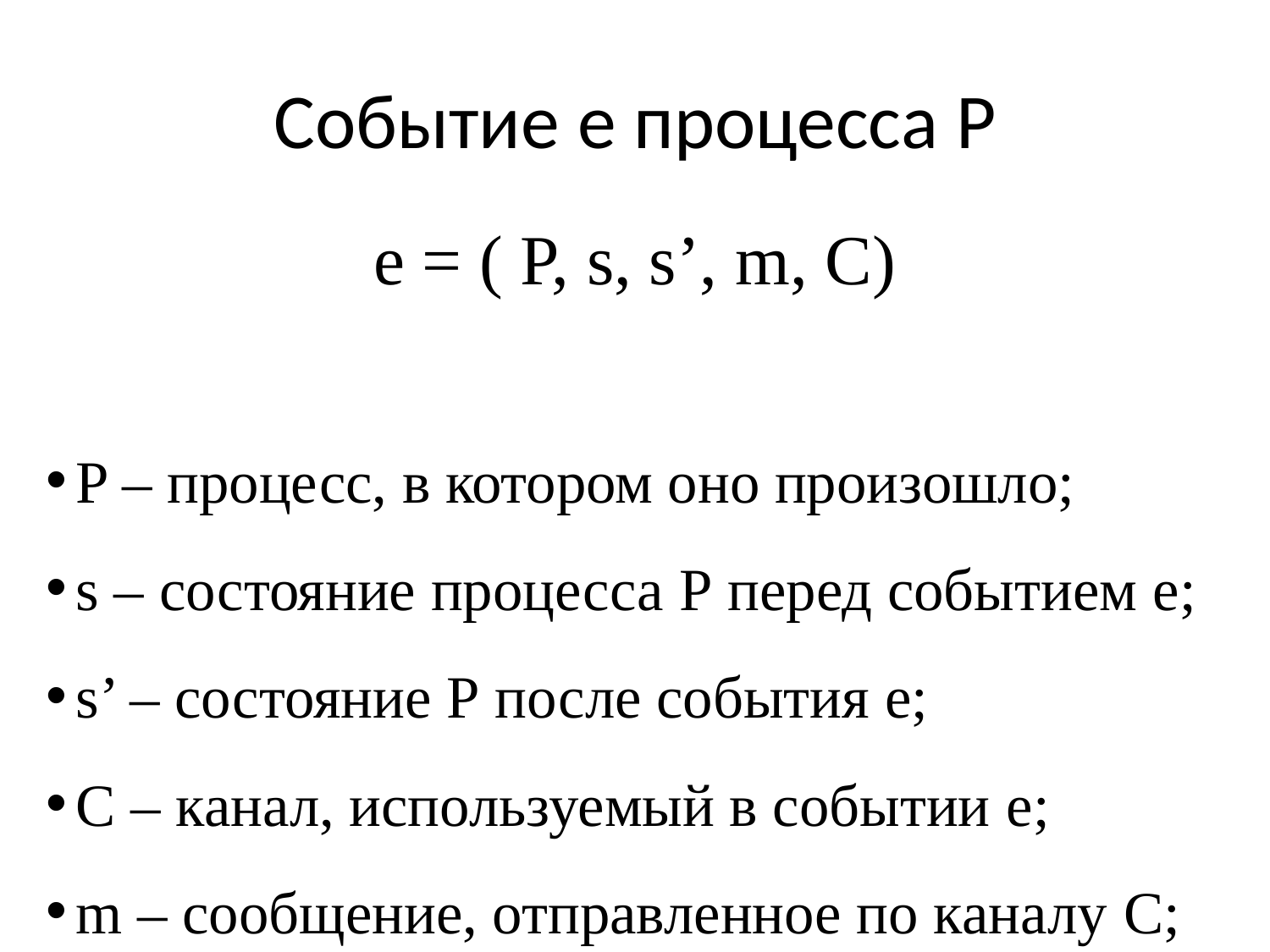

# Событие e процесса P
e = ( P, s, s’, m, C)

P – процесс, в котором оно произошло;
s – состояние процесса P перед событием e;
s’ – состояние P после события e;
С – канал, используемый в событии e;
m – сообщение, отправленное по каналу C;